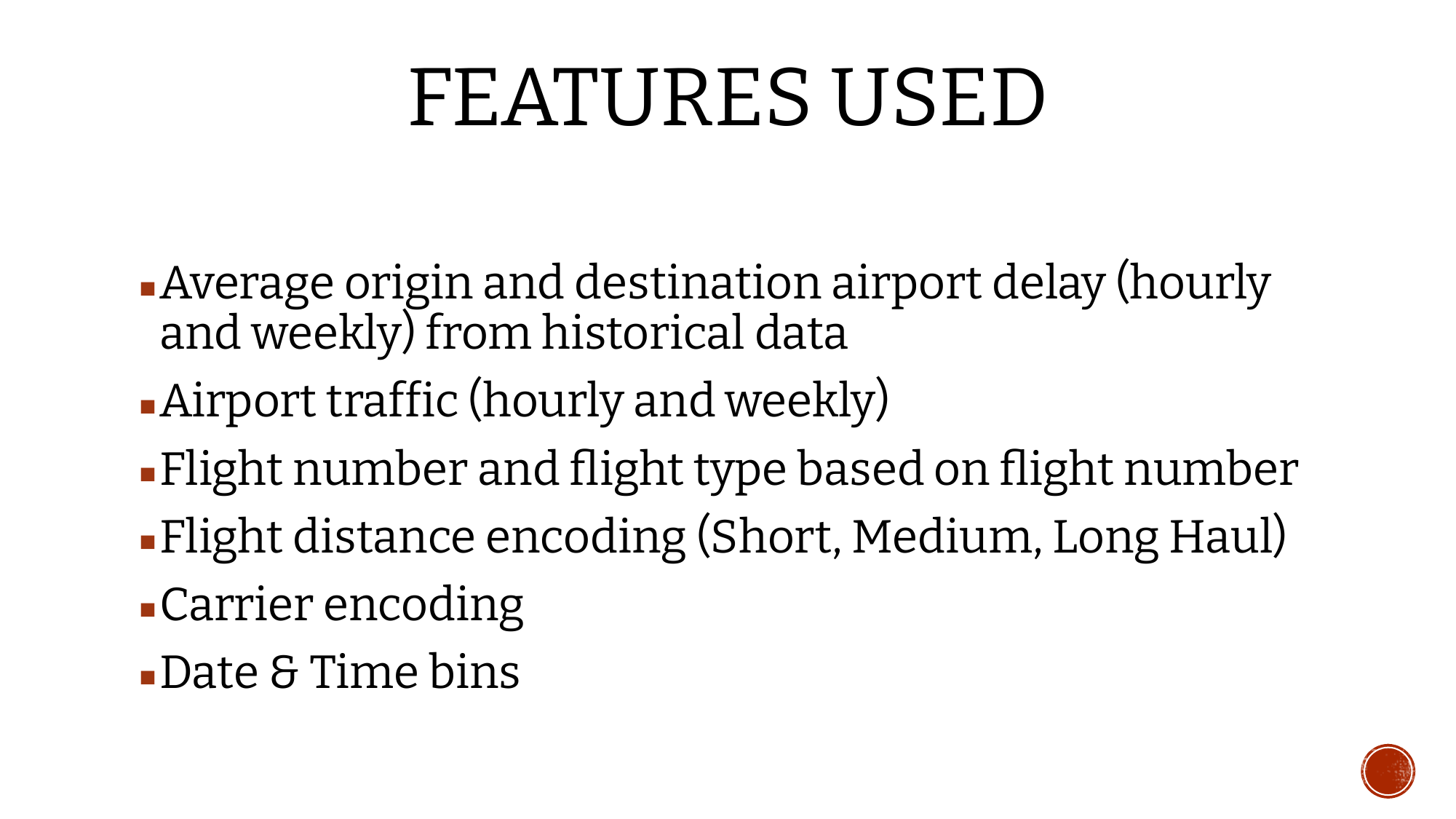

# FEATURES USED
Average origin and destination airport delay (hourly and weekly) from historical data
Airport traffic (hourly and weekly)
Flight number and flight type based on flight number
Flight distance encoding (Short, Medium, Long Haul)
Carrier encoding
Date & Time bins